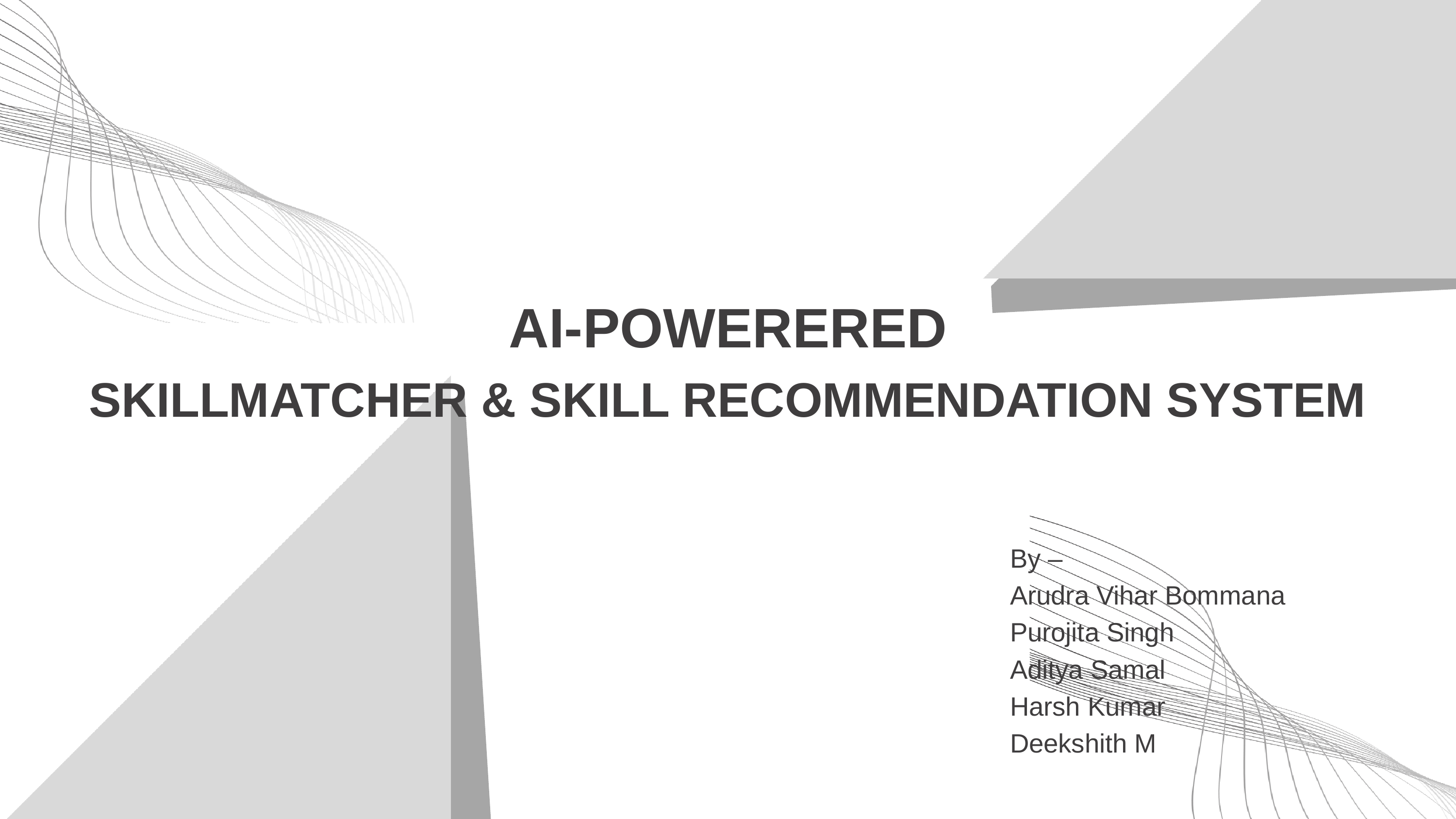

AI-POWERERED
SKILLMATCHER & SKILL RECOMMENDATION SYSTEM

By –
Arudra Vihar Bommana
Purojita Singh
Aditya Samal
Harsh Kumar
Deekshith M